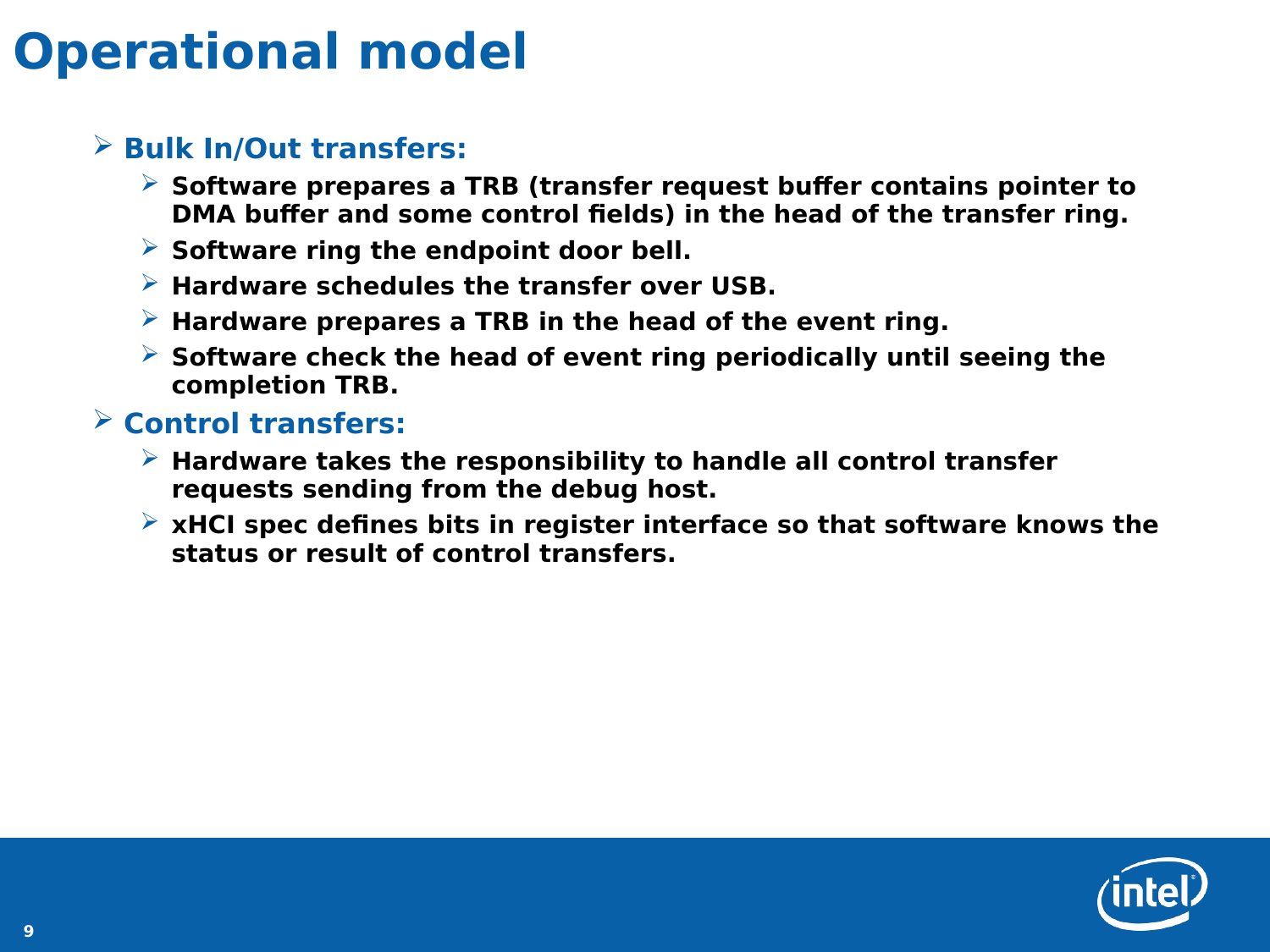

# Operational model
Bulk In/Out transfers:
Software prepares a TRB (transfer request buffer contains pointer to DMA buffer and some control fields) in the head of the transfer ring.
Software ring the endpoint door bell.
Hardware schedules the transfer over USB.
Hardware prepares a TRB in the head of the event ring.
Software check the head of event ring periodically until seeing the completion TRB.
Control transfers:
Hardware takes the responsibility to handle all control transfer requests sending from the debug host.
xHCI spec defines bits in register interface so that software knows the status or result of control transfers.